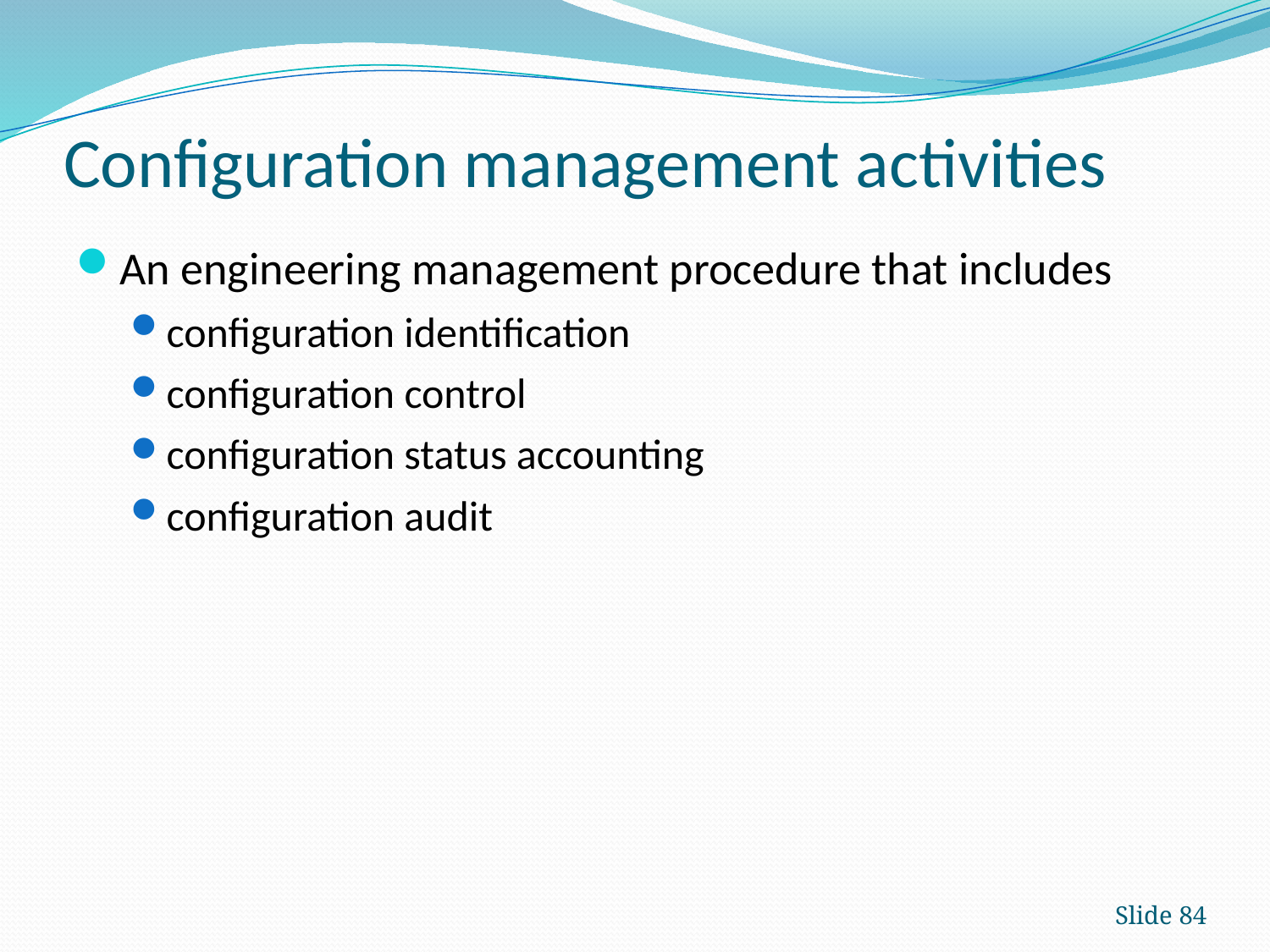

# Configuration management activities
An engineering management procedure that includes
configuration identification
configuration control
configuration status accounting
configuration audit

Slide 84